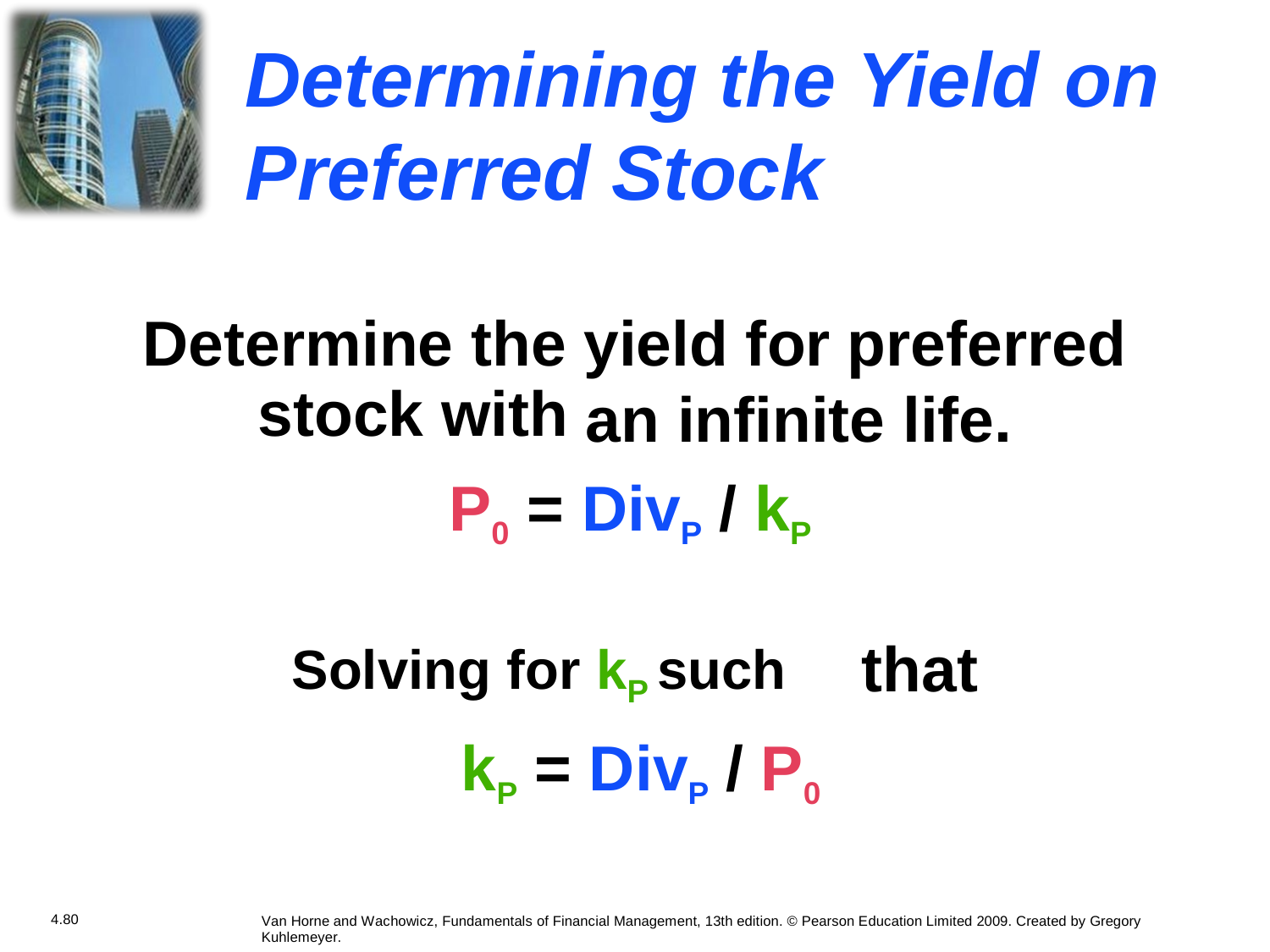

Determining
the
Yield
on
Preferred
Stock
Determine the
stock with
P0  =
yield for
preferred
an infinite life.
DivP  / kP
Solving for kP such
kP  = DivP  / P0
that
4.80
Van Horne and Wachowicz, Fundamentals of Financial Management, 13th edition. © Pearson Education Limited 2009. Created by Gregory Kuhlemeyer.